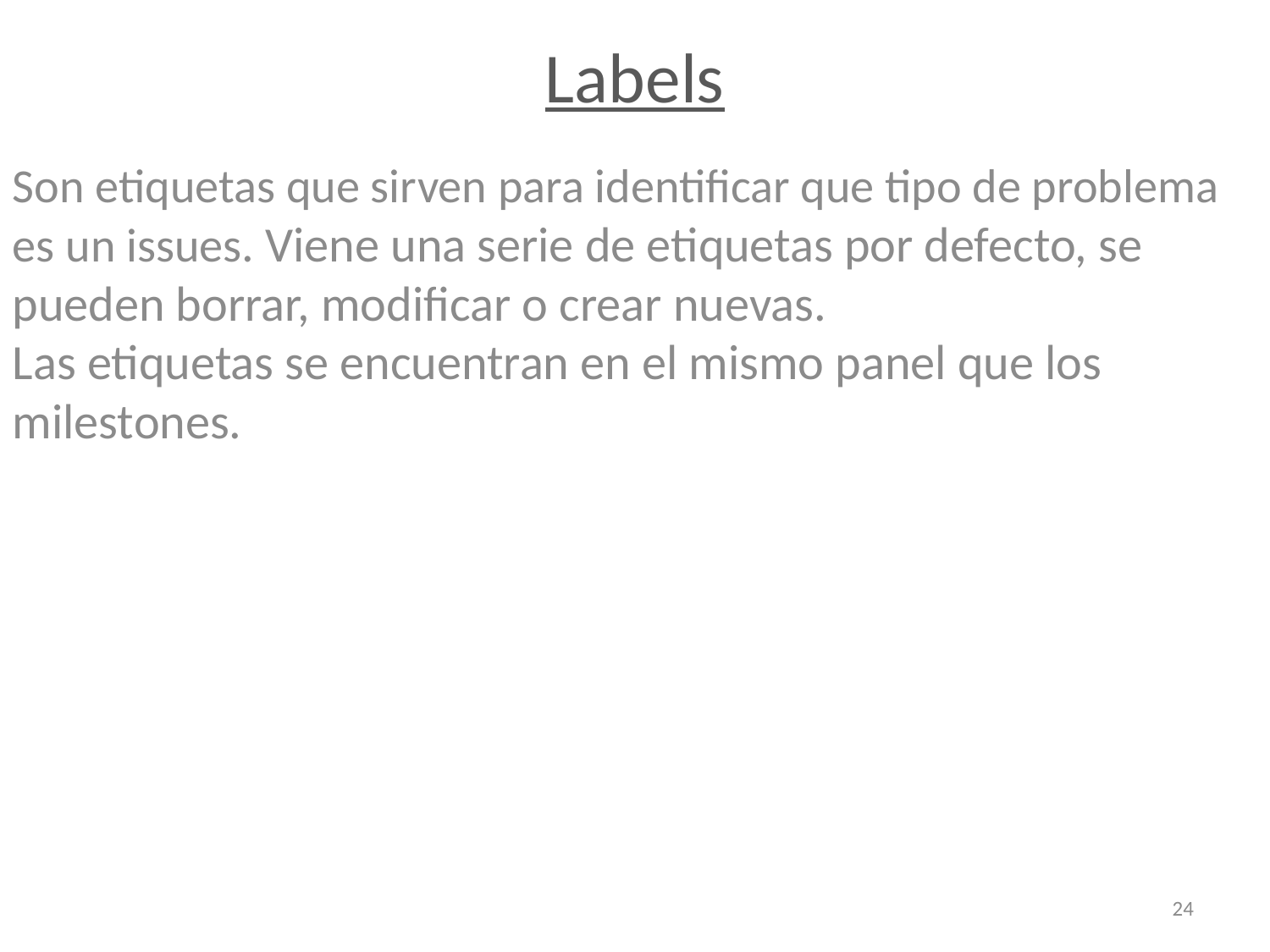

Labels

Son etiquetas que sirven para identificar que tipo de problema es un issues. Viene una serie de etiquetas por defecto, se pueden borrar, modificar o crear nuevas.
Las etiquetas se encuentran en el mismo panel que los milestones.
24